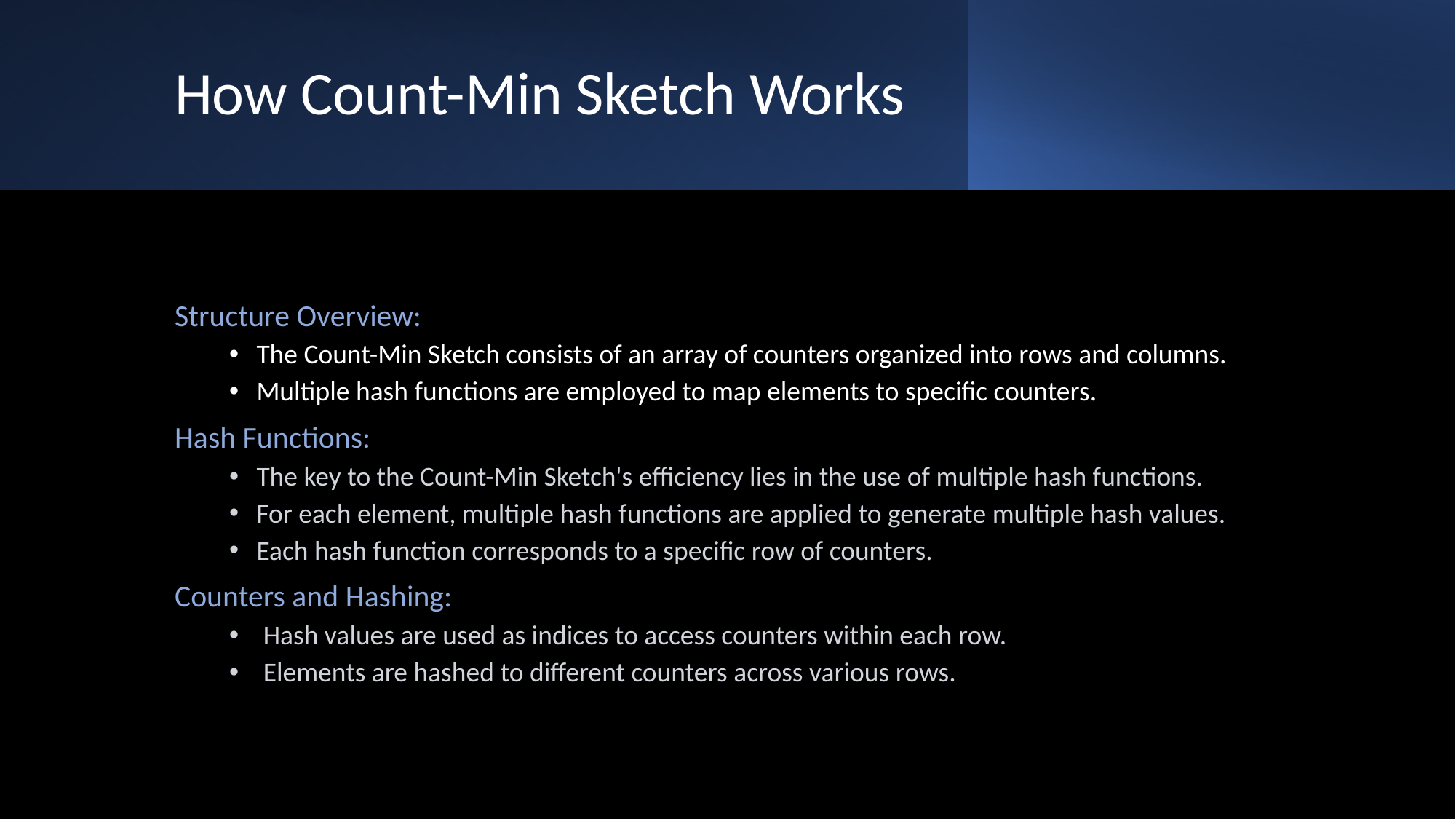

# How Count-Min Sketch Works
Structure Overview:
The Count-Min Sketch consists of an array of counters organized into rows and columns.
Multiple hash functions are employed to map elements to specific counters.
Hash Functions:
The key to the Count-Min Sketch's efficiency lies in the use of multiple hash functions.
For each element, multiple hash functions are applied to generate multiple hash values.
Each hash function corresponds to a specific row of counters.
Counters and Hashing:
Hash values are used as indices to access counters within each row.
Elements are hashed to different counters across various rows.